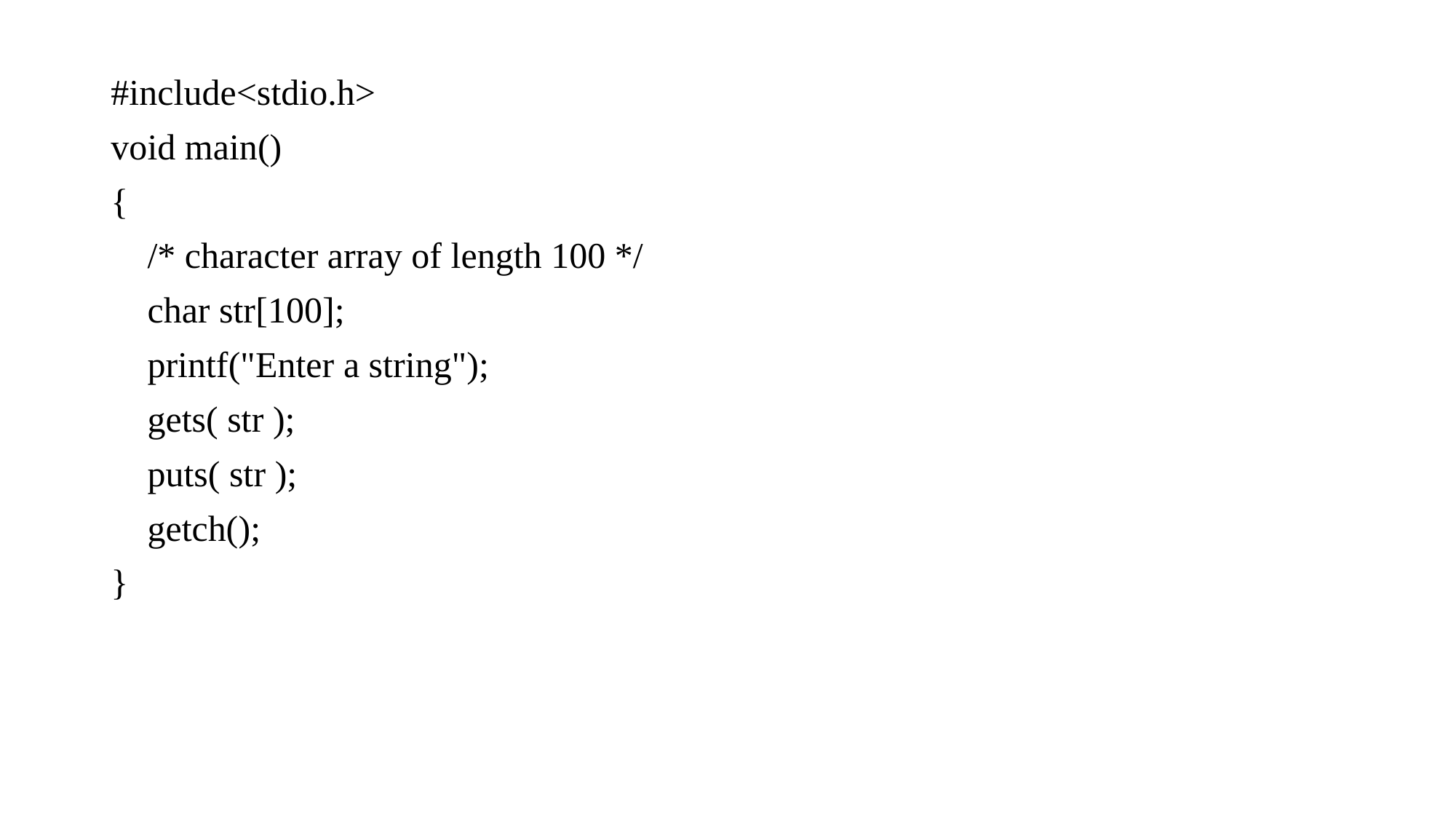

#include<stdio.h>
void main()
{
    /* character array of length 100 */
    char str[100];
    printf("Enter a string");
    gets( str );
    puts( str );
    getch();
}